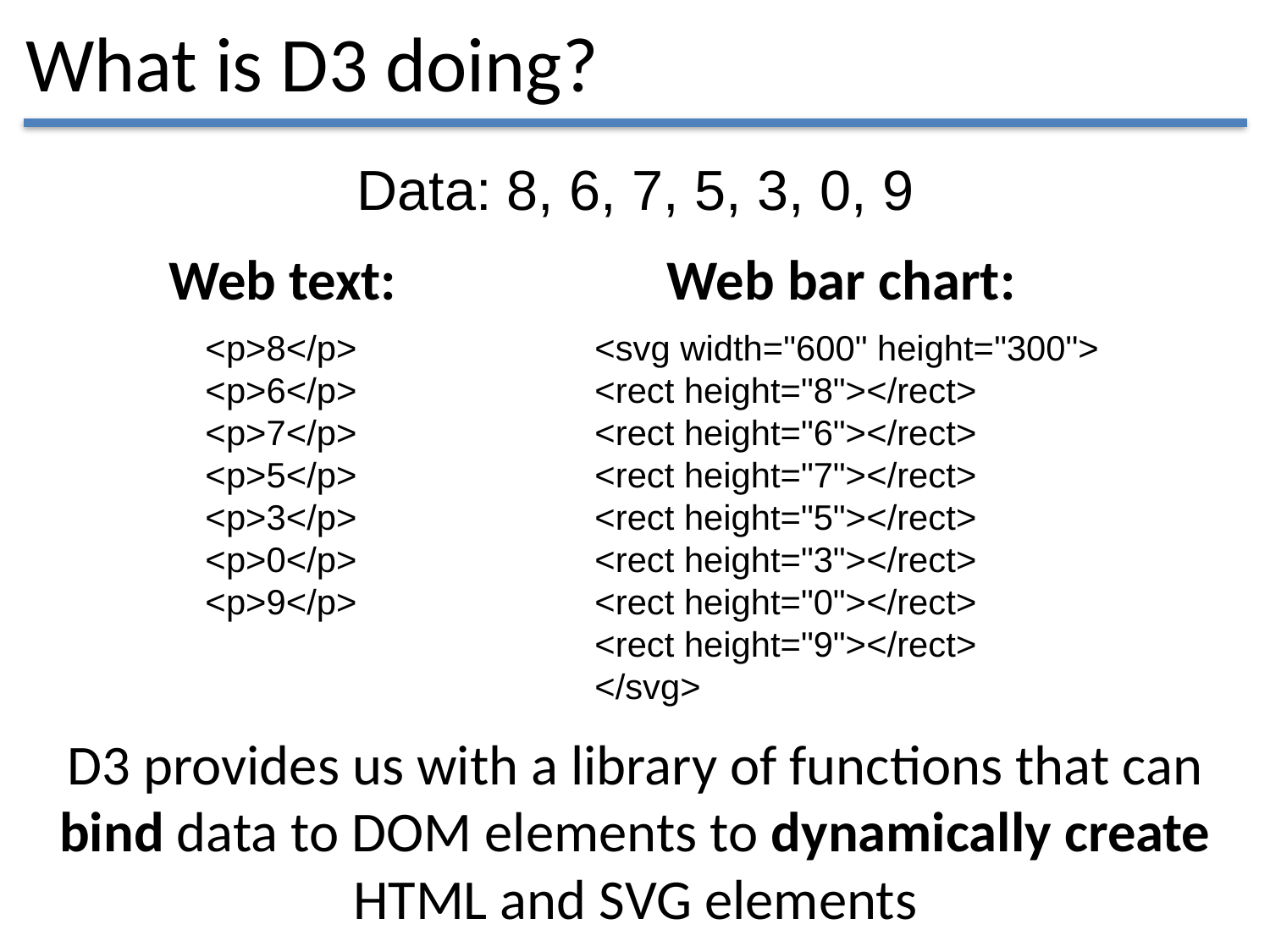

# What is D3 doing?
Data: 8, 6, 7, 5, 3, 0, 9
Web text:
Web bar chart:
<p>8</p>
<p>6</p>
<p>7</p>
<p>5</p>
<p>3</p>
<p>0</p>
<p>9</p>
<svg width="600" height="300">
<rect height="8"></rect>
<rect height="6"></rect>
<rect height="7"></rect>
<rect height="5"></rect>
<rect height="3"></rect>
<rect height="0"></rect>
<rect height="9"></rect>
</svg>
D3 provides us with a library of functions that can bind data to DOM elements to dynamically create HTML and SVG elements